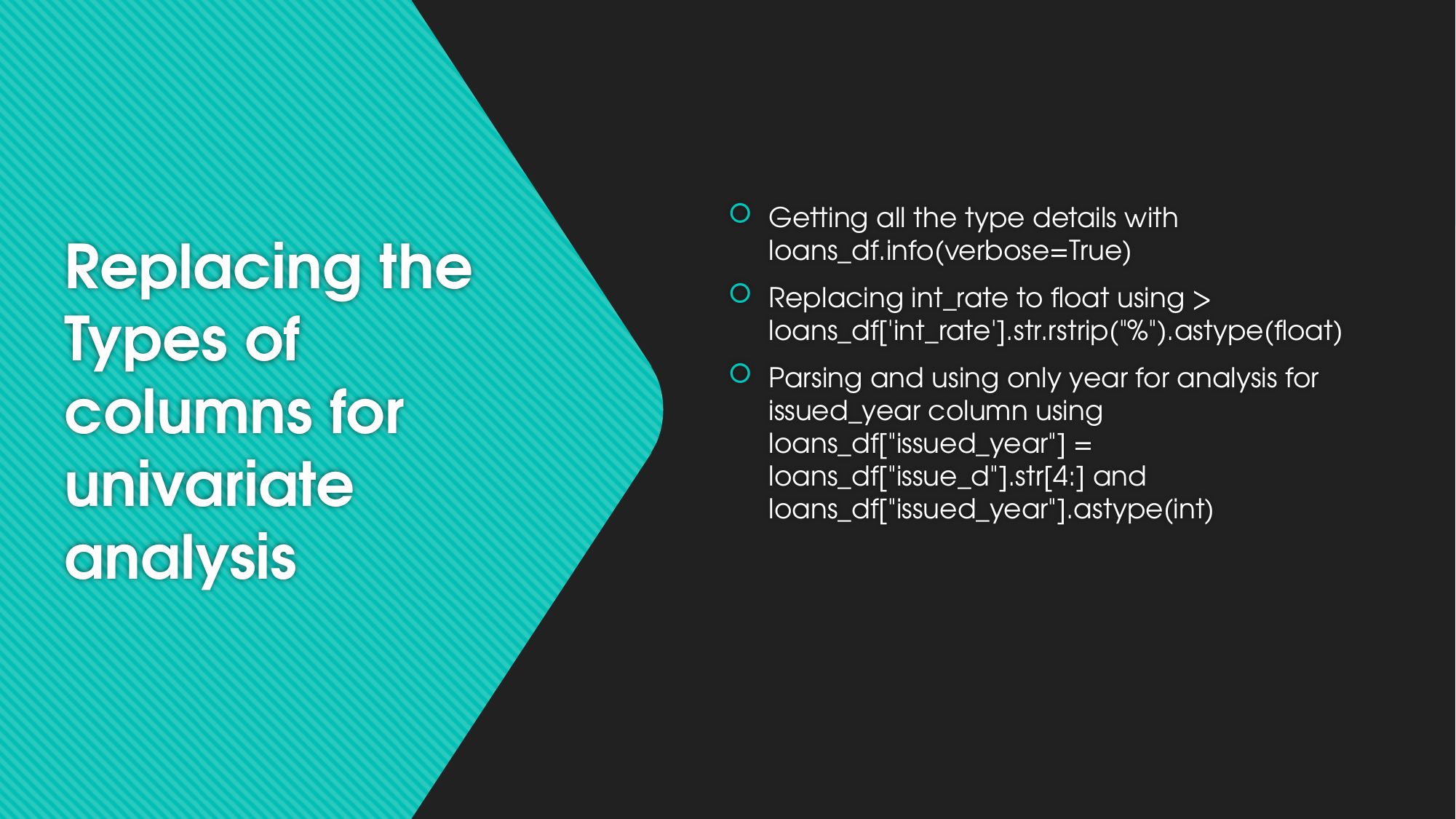

Getting all the type details with loans_df.info(verbose=True)
Replacing int_rate to float using > loans_df['int_rate'].str.rstrip("%").astype(float)
Parsing and using only year for analysis for issued_year column using loans_df["issued_year"] = loans_df["issue_d"].str[4:] and loans_df["issued_year"].astype(int)

# Replacing the Types of columns for univariate analysis